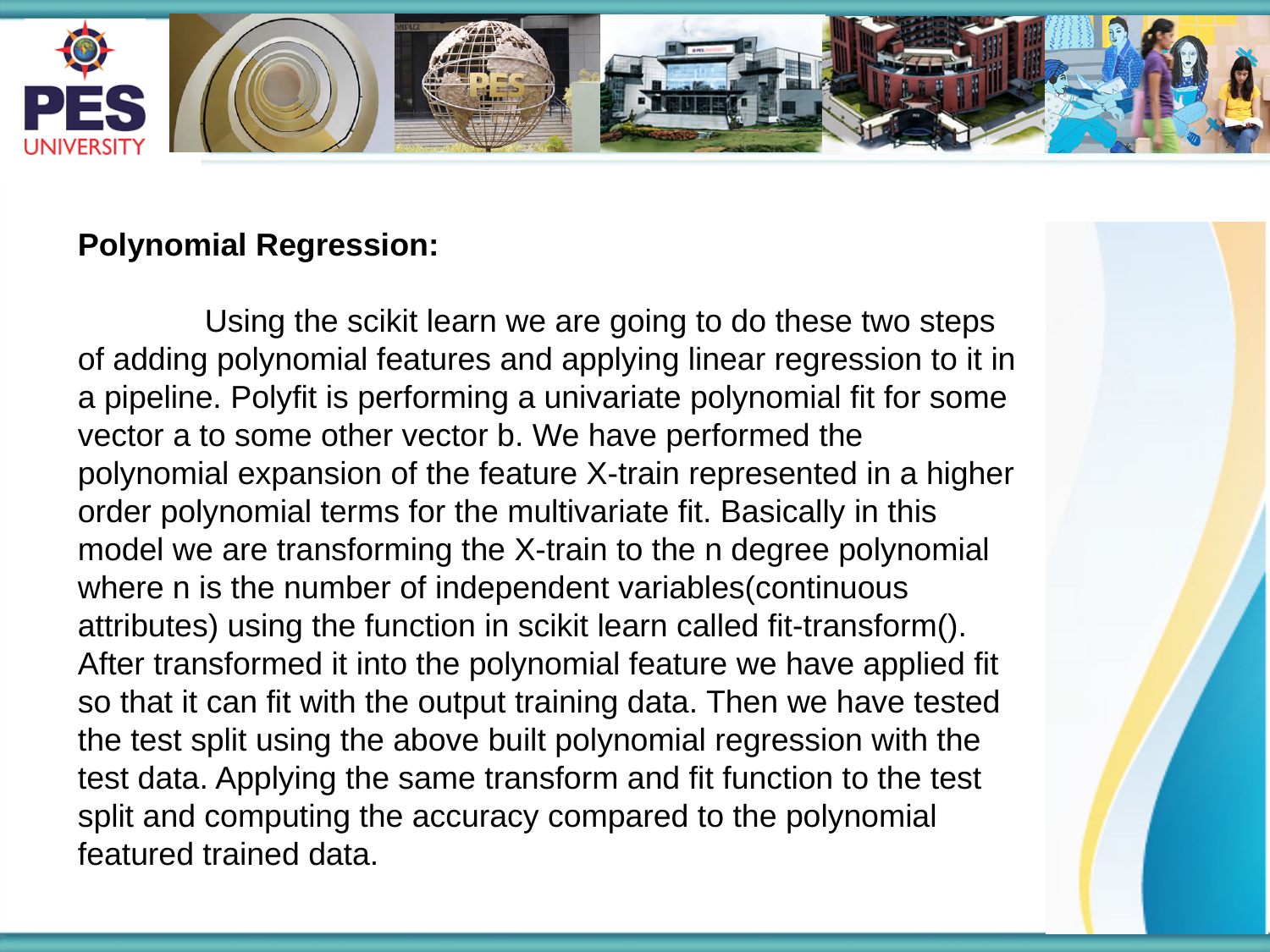

Polynomial Regression:

	Using the scikit learn we are going to do these two steps of adding polynomial features and applying linear regression to it in a pipeline. Polyfit is performing a univariate polynomial fit for some vector a to some other vector b. We have performed the polynomial expansion of the feature X-train represented in a higher order polynomial terms for the multivariate fit. Basically in this model we are transforming the X-train to the n degree polynomial where n is the number of independent variables(continuous attributes) using the function in scikit learn called fit-transform(). After transformed it into the polynomial feature we have applied fit so that it can fit with the output training data. Then we have tested the test split using the above built polynomial regression with the test data. Applying the same transform and fit function to the test split and computing the accuracy compared to the polynomial featured trained data.